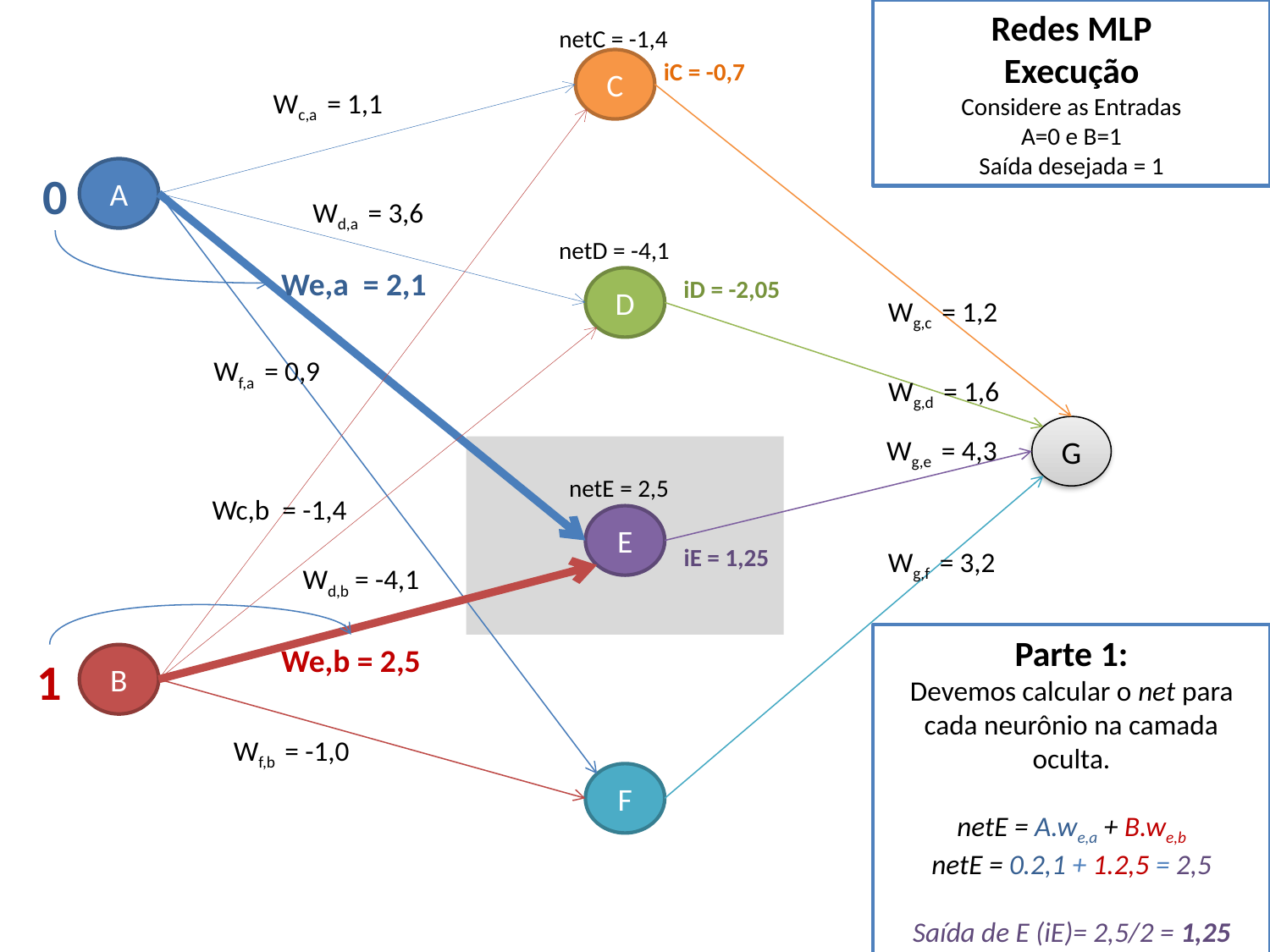

Redes MLP
Execução
Considere as Entradas
A=0 e B=1
Saída desejada = 1
netC = -1,4
C
 iC = -0,7
Wc,a  = 1,1
0
A
Wd,a  = 3,6
netD = -4,1
We,a  = 2,1
D
 iD = -2,05
Wg,c  = 1,2
Wf,a  = 0,9
Wg,d  = 1,6
G
Wg,e  = 4,3

netE = 2,5
Wc,b  = -1,4
E
 iE = 1,25
Wg,f  = 3,2
Wd,b = -4,1
Parte 1:
Devemos calcular o net para cada neurônio na camada oculta.

netE = A.we,a + B.we,b
netE = 0.2,1 + 1.2,5 = 2,5

Saída de E (iE)= 2,5/2 = 1,25
We,b = 2,5
1
B
Wf,b  = -1,0
F